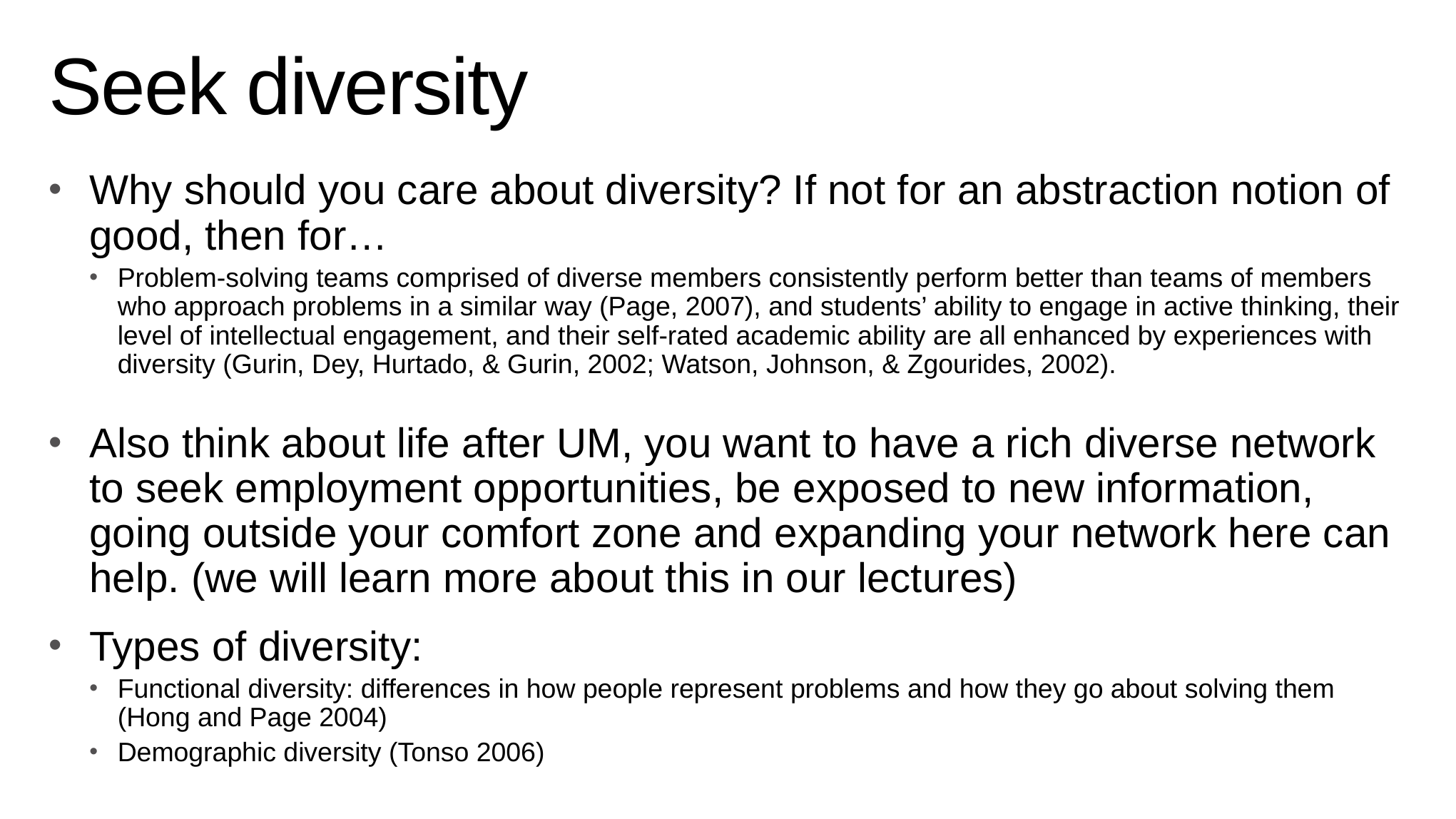

# Seek diversity
Why should you care about diversity? If not for an abstraction notion of good, then for…
Problem-solving teams comprised of diverse members consistently perform better than teams of members who approach problems in a similar way (Page, 2007), and students’ ability to engage in active thinking, their level of intellectual engagement, and their self-rated academic ability are all enhanced by experiences with diversity (Gurin, Dey, Hurtado, & Gurin, 2002; Watson, Johnson, & Zgourides, 2002).

Also think about life after UM, you want to have a rich diverse network to seek employment opportunities, be exposed to new information, going outside your comfort zone and expanding your network here can help. (we will learn more about this in our lectures)

Types of diversity:
Functional diversity: differences in how people represent problems and how they go about solving them (Hong and Page 2004)
Demographic diversity (Tonso 2006)